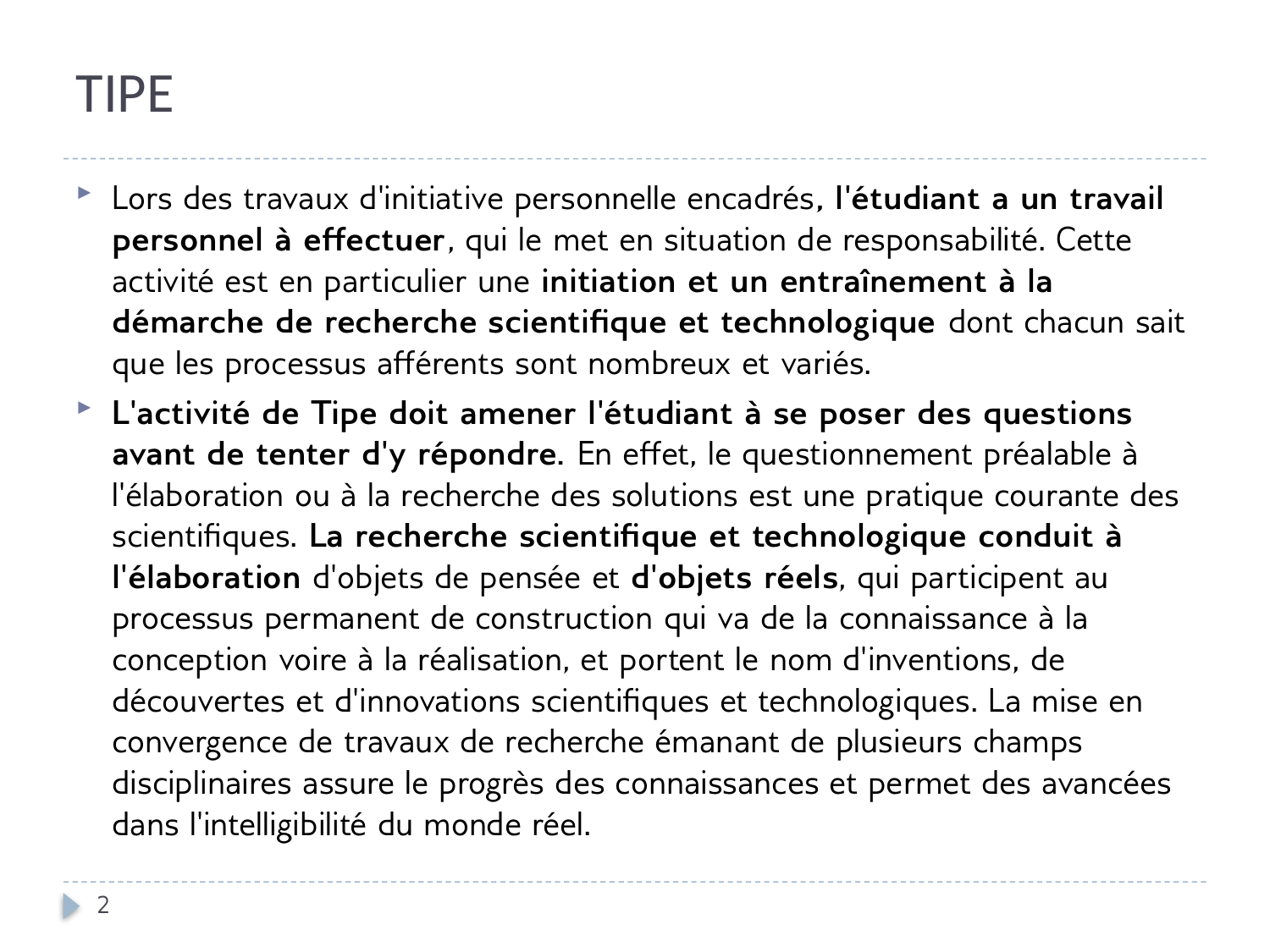

# TIPE
Lors des travaux d'initiative personnelle encadrés, l'étudiant a un travail personnel à effectuer, qui le met en situation de responsabilité. Cette activité est en particulier une initiation et un entraînement à la démarche de recherche scientifique et technologique dont chacun sait que les processus afférents sont nombreux et variés.
L'activité de Tipe doit amener l'étudiant à se poser des questions avant de tenter d'y répondre. En effet, le questionnement préalable à l'élaboration ou à la recherche des solutions est une pratique courante des scientifiques. La recherche scientifique et technologique conduit à l'élaboration d'objets de pensée et d'objets réels, qui participent au processus permanent de construction qui va de la connaissance à la conception voire à la réalisation, et portent le nom d'inventions, de découvertes et d'innovations scientifiques et technologiques. La mise en convergence de travaux de recherche émanant de plusieurs champs disciplinaires assure le progrès des connaissances et permet des avancées dans l'intelligibilité du monde réel.
2